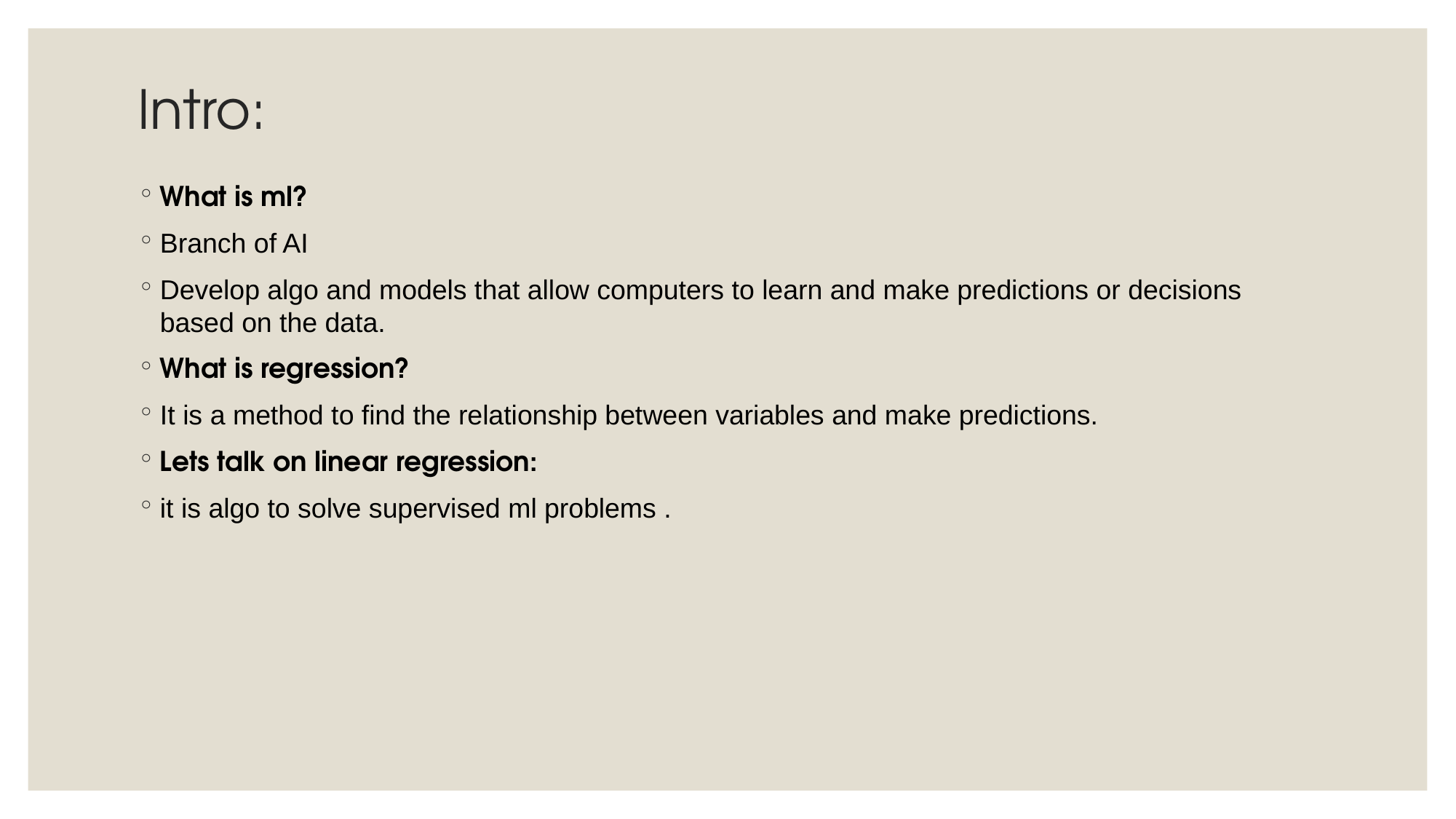

# Intro:
What is ml?
Branch of AI
Develop algo and models that allow computers to learn and make predictions or decisions based on the data.
What is regression?
It is a method to find the relationship between variables and make predictions.
Lets talk on linear regression:
it is algo to solve supervised ml problems .